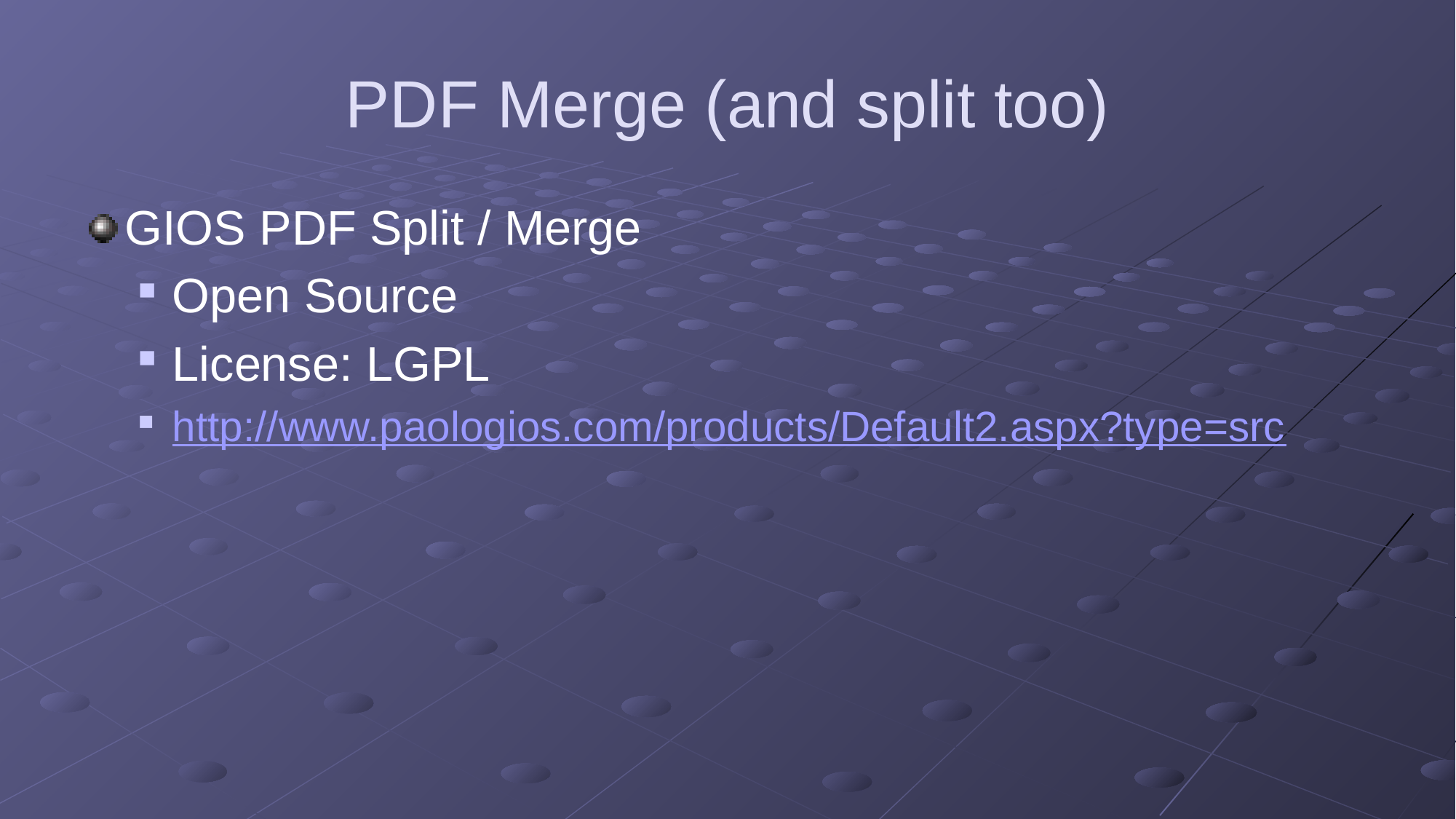

# PDF Merge (and split too)
GIOS PDF Split / Merge
Open Source
License: LGPL
http://www.paologios.com/products/Default2.aspx?type=src